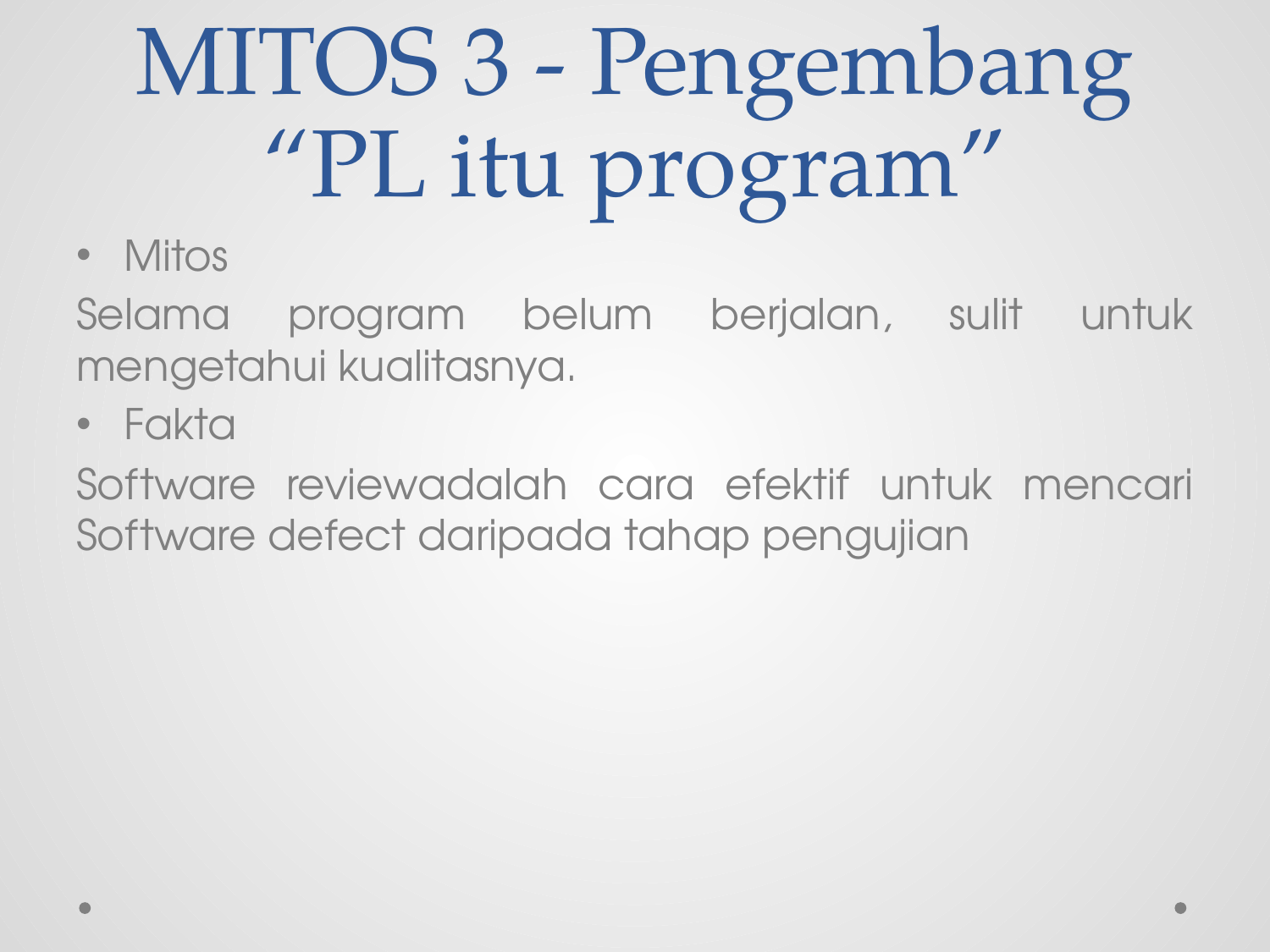

# MITOS 3 - Pengembang “PL itu program”
Mitos
Selama program belum berjalan, sulit untuk mengetahui kualitasnya.
Fakta
Software reviewadalah cara efektif untuk mencari Software defect daripada tahap pengujian